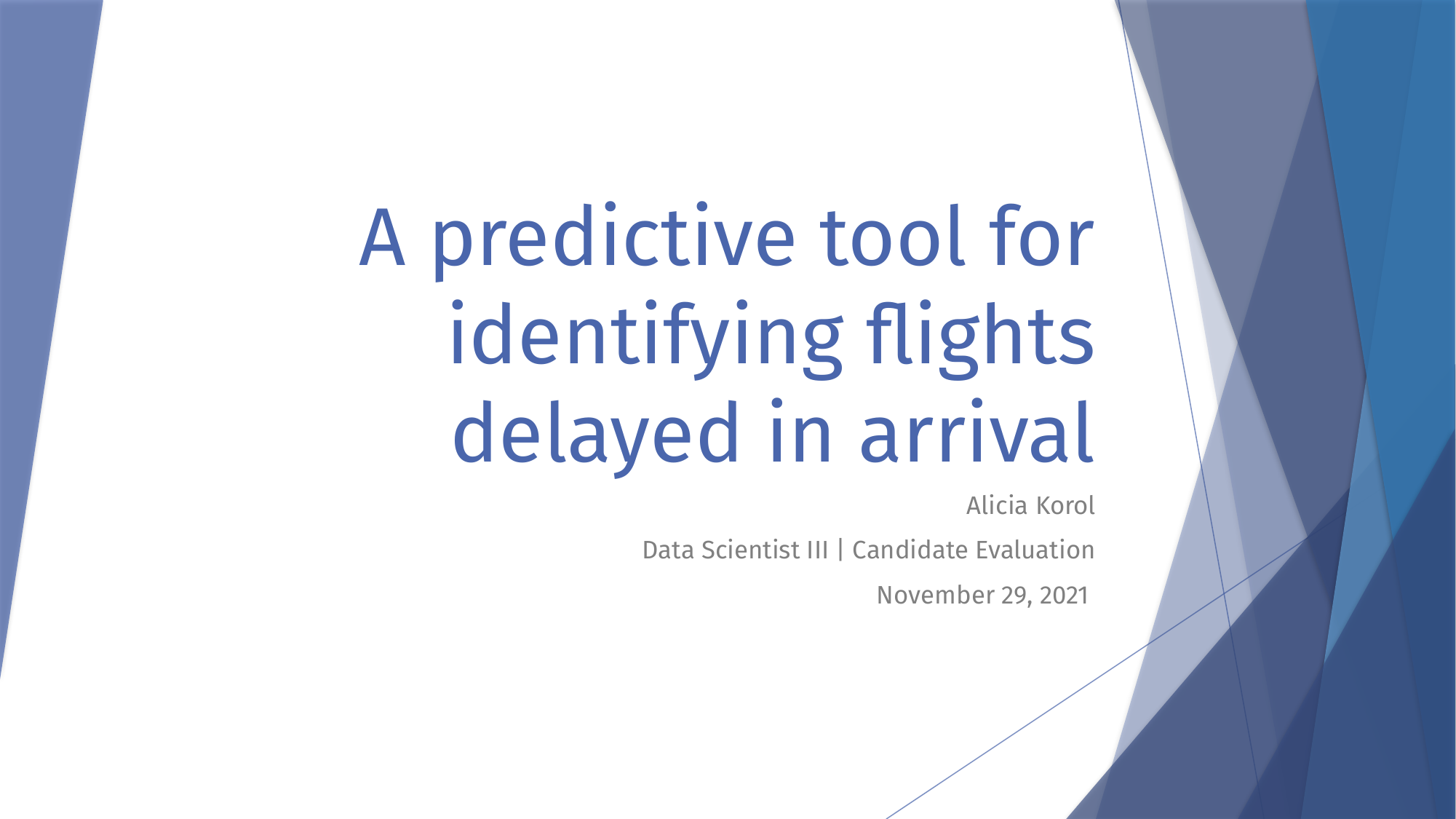

# A predictive tool for identifying flights delayed in arrival
Alicia Korol
Data Scientist III | Candidate Evaluation
November 29, 2021